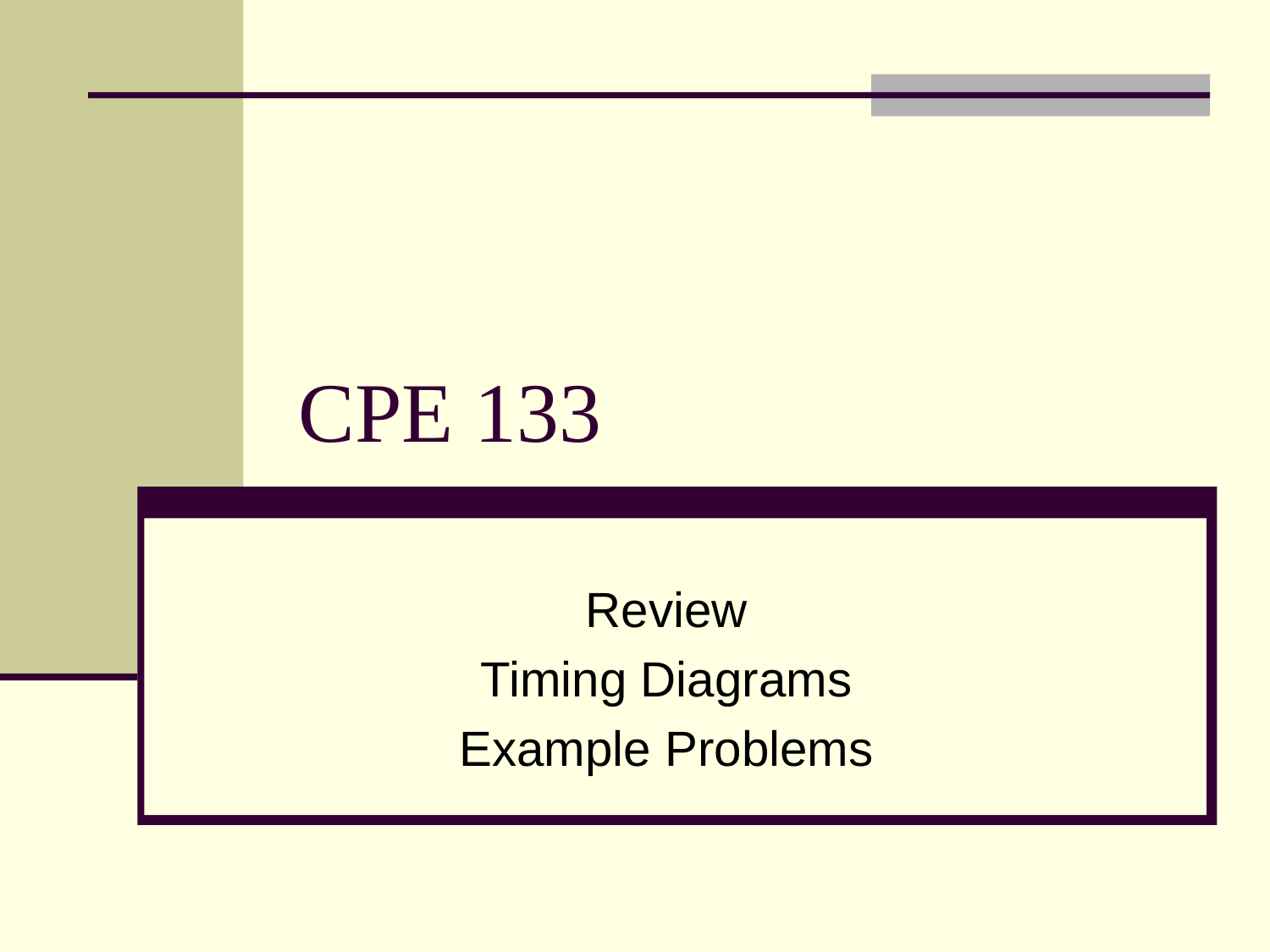

# CPE 133
Review
Timing Diagrams
Example Problems